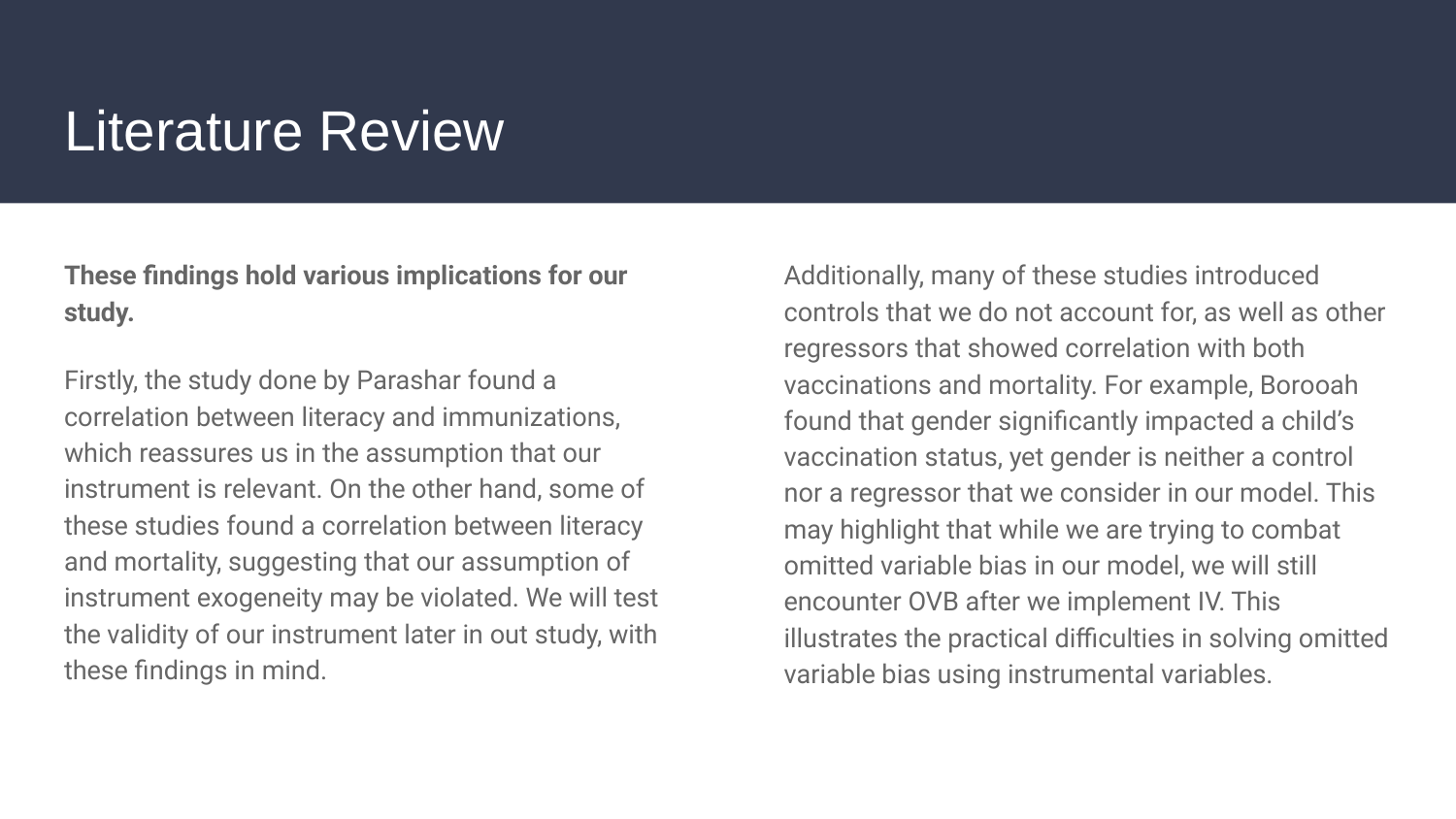

# Literature Review
These findings hold various implications for our study.
Firstly, the study done by Parashar found a correlation between literacy and immunizations, which reassures us in the assumption that our instrument is relevant. On the other hand, some of these studies found a correlation between literacy and mortality, suggesting that our assumption of instrument exogeneity may be violated. We will test the validity of our instrument later in out study, with these findings in mind.
Additionally, many of these studies introduced controls that we do not account for, as well as other regressors that showed correlation with both vaccinations and mortality. For example, Borooah found that gender significantly impacted a child’s vaccination status, yet gender is neither a control nor a regressor that we consider in our model. This may highlight that while we are trying to combat omitted variable bias in our model, we will still encounter OVB after we implement IV. This illustrates the practical difficulties in solving omitted variable bias using instrumental variables.